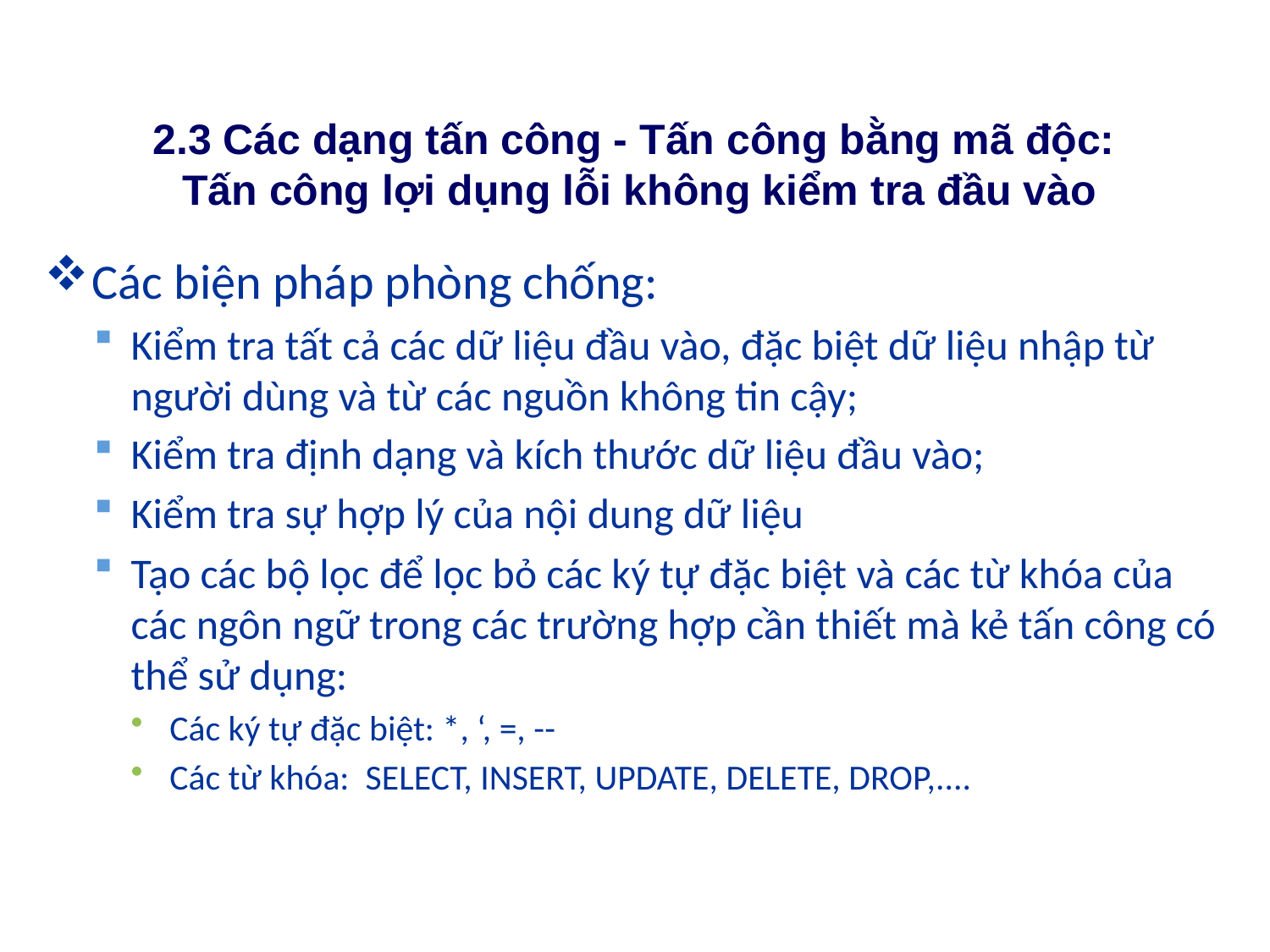

# 2.3 Các dạng tấn công - Tấn công bằng mã độc: Tấn công lợi dụng lỗi không kiểm tra đầu vào
Các biện pháp phòng chống:
Kiểm tra tất cả các dữ liệu đầu vào, đặc biệt dữ liệu nhập từ người dùng và từ các nguồn không tin cậy;
Kiểm tra định dạng và kích thước dữ liệu đầu vào;
Kiểm tra sự hợp lý của nội dung dữ liệu
Tạo các bộ lọc để lọc bỏ các ký tự đặc biệt và các từ khóa của các ngôn ngữ trong các trường hợp cần thiết mà kẻ tấn công có thể sử dụng:
Các ký tự đặc biệt: *, ‘, =, --
Các từ khóa:  SELECT, INSERT, UPDATE, DELETE, DROP,....